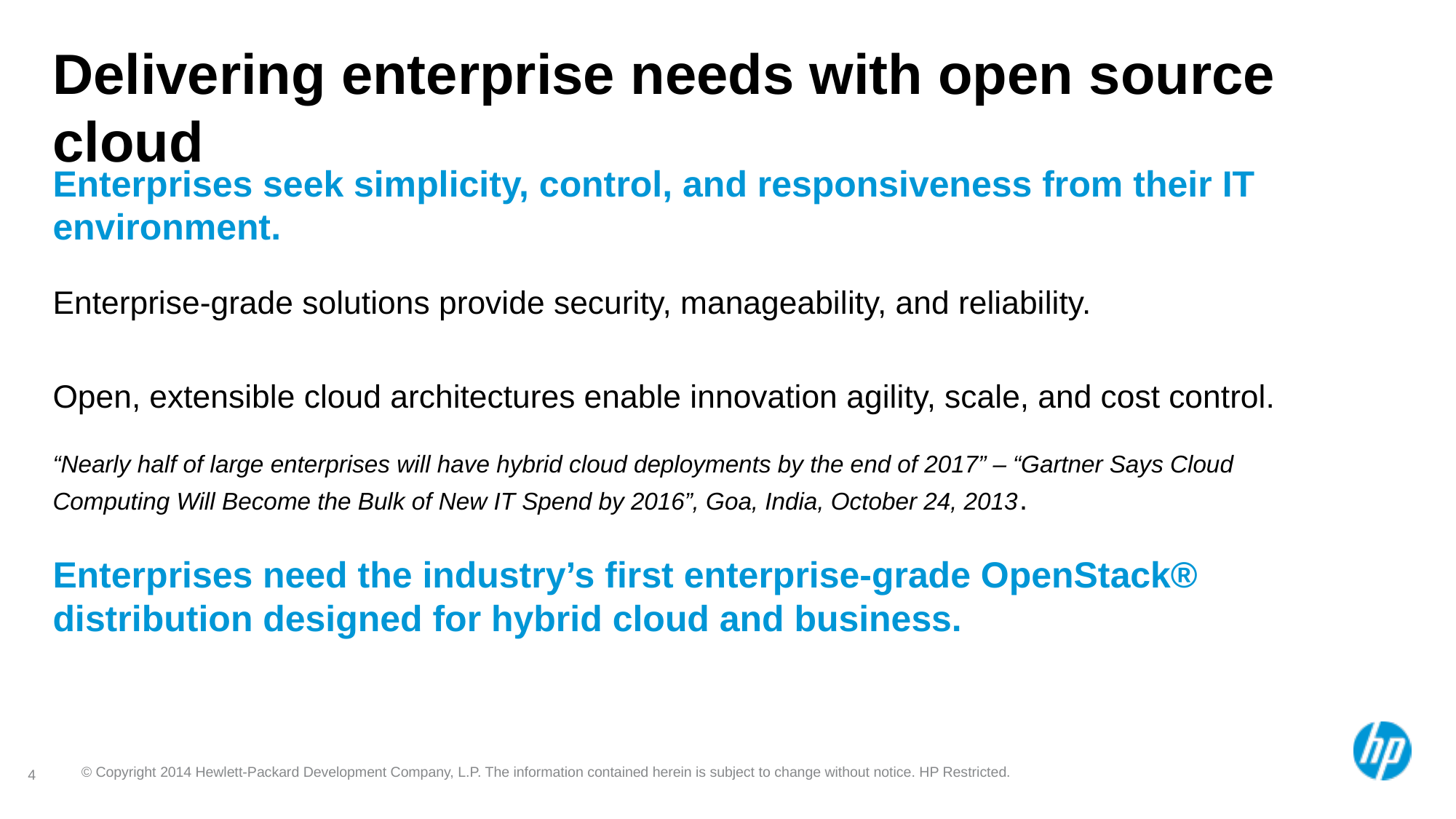

# Delivering enterprise needs with open source cloud
Enterprises seek simplicity, control, and responsiveness from their IT environment.

Enterprise-grade solutions provide security, manageability, and reliability.

Open, extensible cloud architectures enable innovation agility, scale, and cost control.

“Nearly half of large enterprises will have hybrid cloud deployments by the end of 2017” – “Gartner Says Cloud Computing Will Become the Bulk of New IT Spend by 2016”, Goa, India, October 24, 2013.

Enterprises need the industry’s first enterprise-grade OpenStack® distribution designed for hybrid cloud and business.